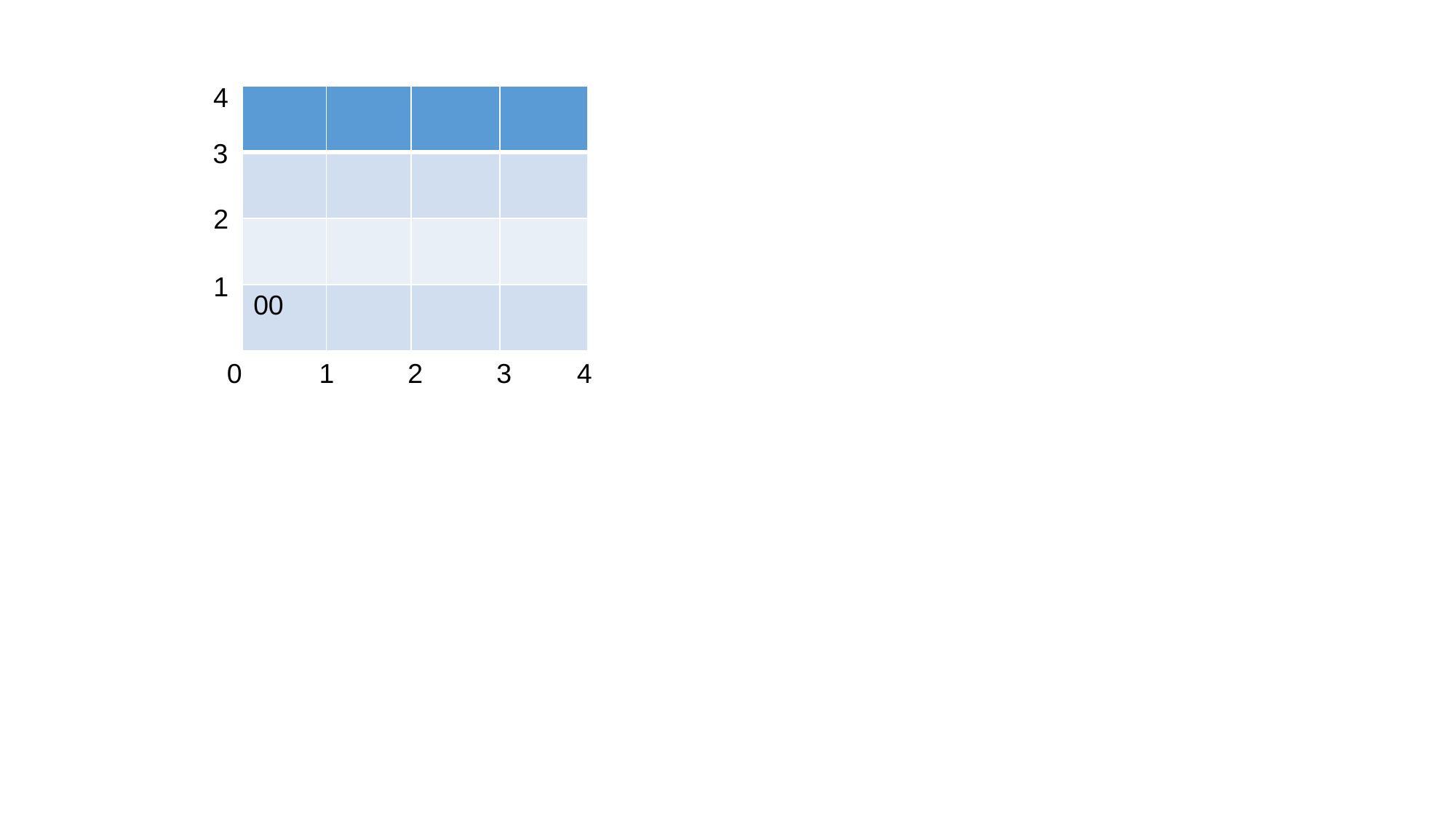

4
|  |  |  |  |
| --- | --- | --- | --- |
|  |  |  |  |
|  |  |  |  |
| 00 |  |  |  |
3
2
1
0
1
2
3
4